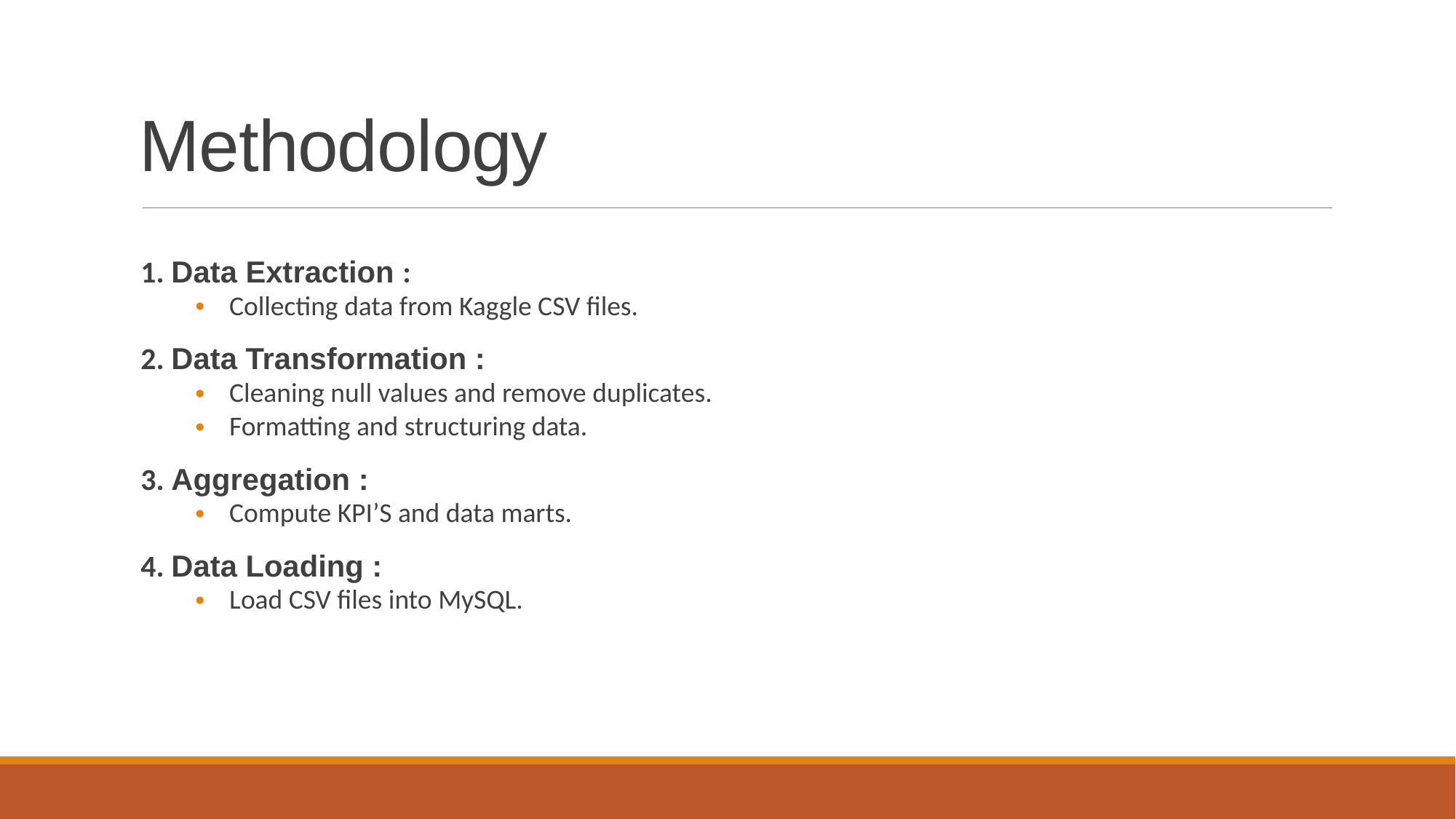

# Methodology
1. Data Extraction :
Collecting data from Kaggle CSV files.
2. Data Transformation :
Cleaning null values and remove duplicates.
Formatting and structuring data.
3. Aggregation :
Compute KPI’S and data marts.
4. Data Loading :
Load CSV files into MySQL.